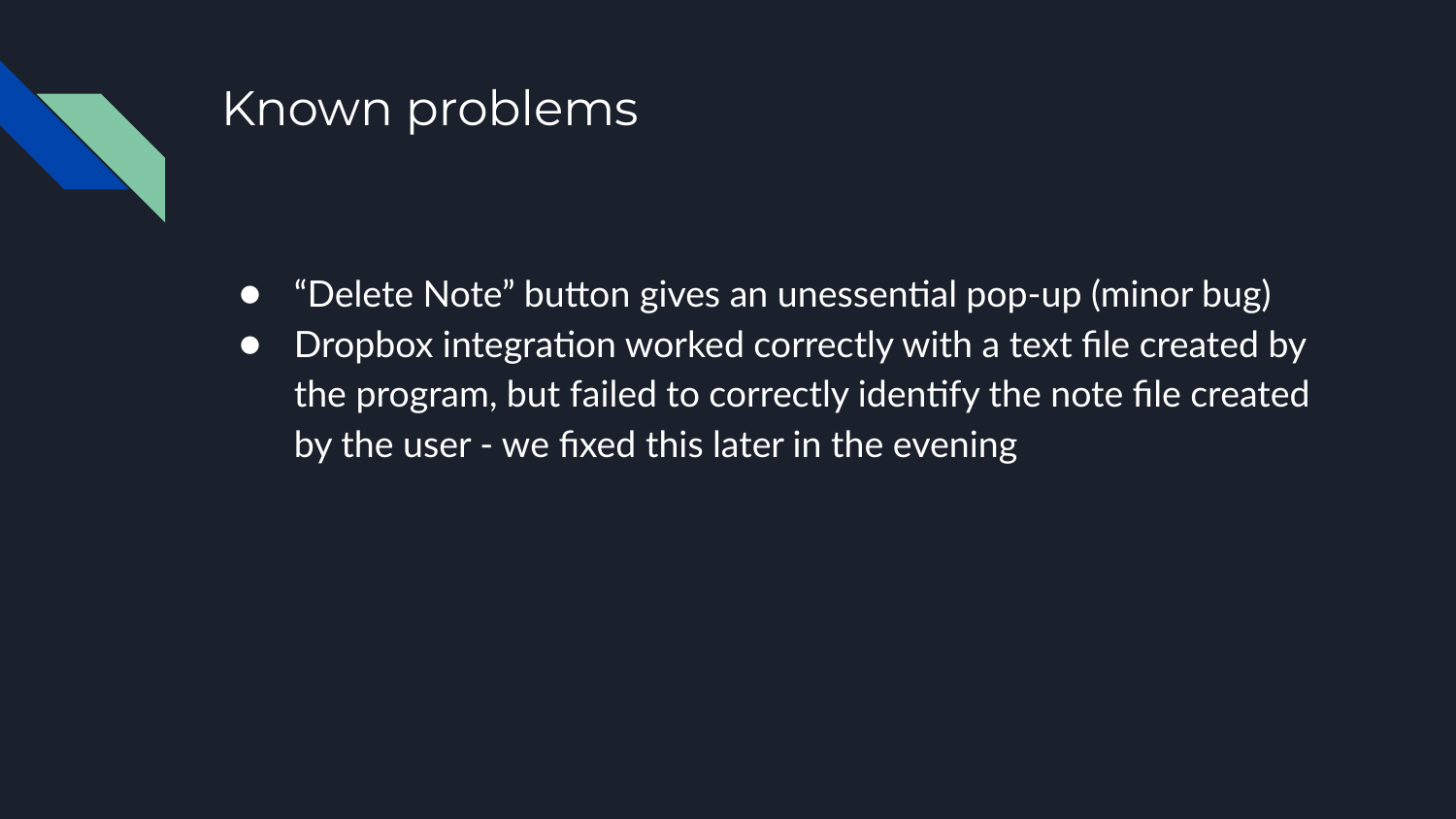

# Known problems
“Delete Note” button gives an unessential pop-up (minor bug)
Dropbox integration worked correctly with a text file created by the program, but failed to correctly identify the note file created by the user - we fixed this later in the evening